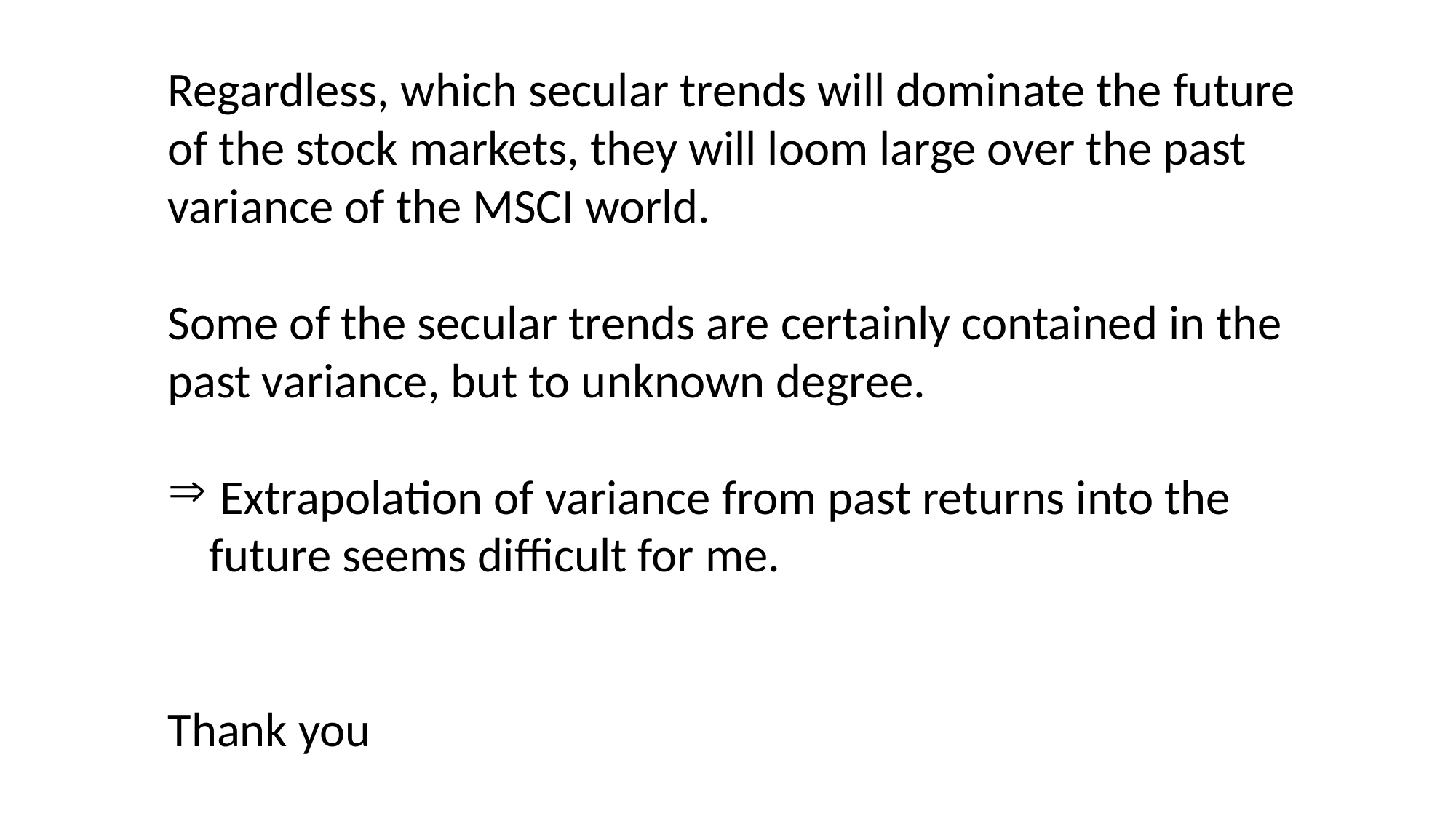

Regardless, which secular trends will dominate the future of the stock markets, they will loom large over the past variance of the MSCI world.

Some of the secular trends are certainly contained in the past variance, but to unknown degree.

 Extrapolation of variance from past returns into the future seems difficult for me.

Thank you